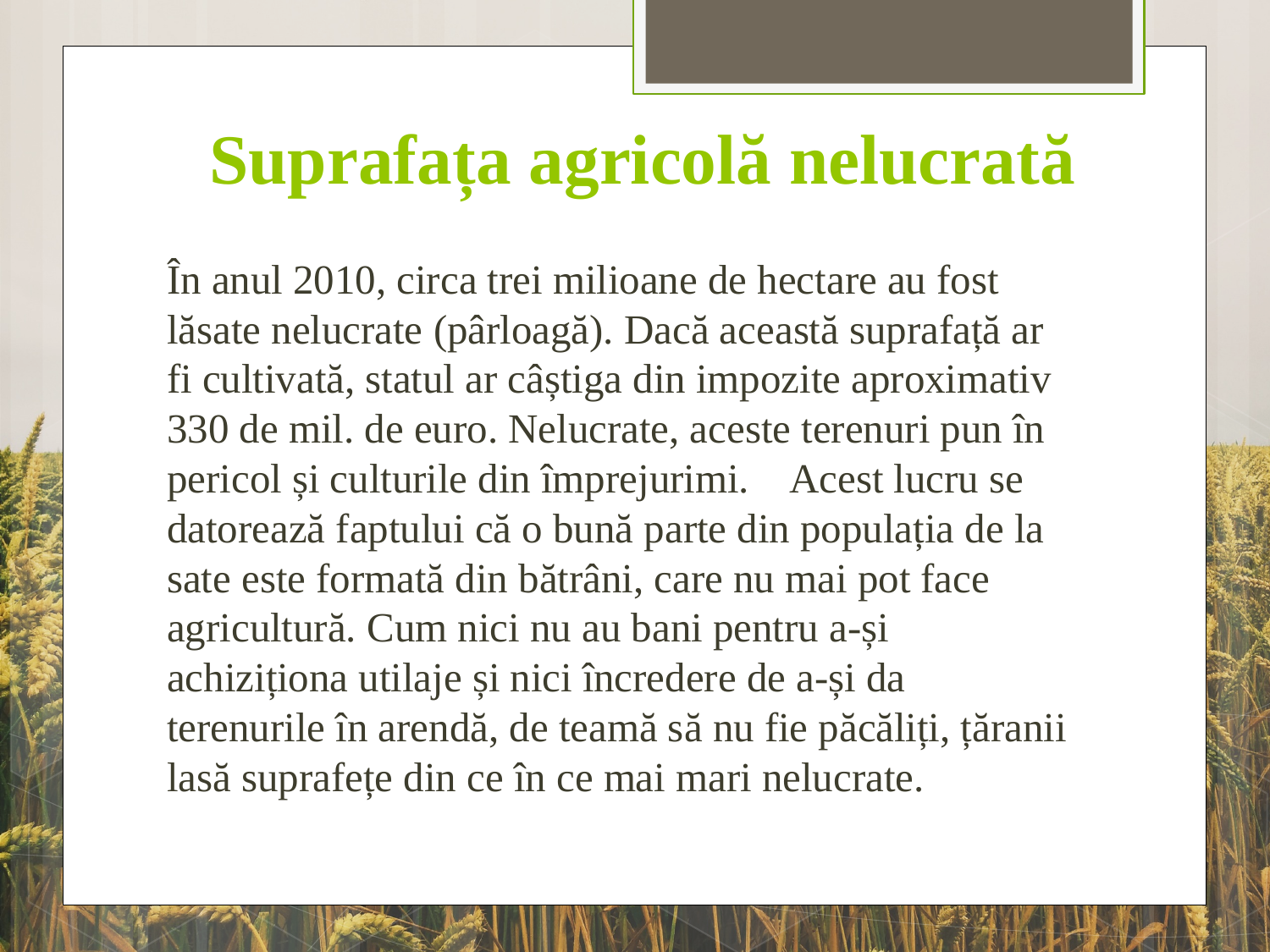

# Suprafața agricolă nelucrată
	În anul 2010, circa trei milioane de hectare au fost lăsate nelucrate (pârloagă). Dacă această suprafață ar fi cultivată, statul ar câștiga din impozite aproximativ 330 de mil. de euro. Nelucrate, aceste terenuri pun în pericol și culturile din împrejurimi. 	Acest lucru se datorează faptului că o bună parte din populația de la sate este formată din bătrâni, care nu mai pot face agricultură. Cum nici nu au bani pentru a-și achiziționa utilaje și nici încredere de a-și da terenurile în arendă, de teamă să nu fie păcăliți, țăranii lasă suprafețe din ce în ce mai mari nelucrate.